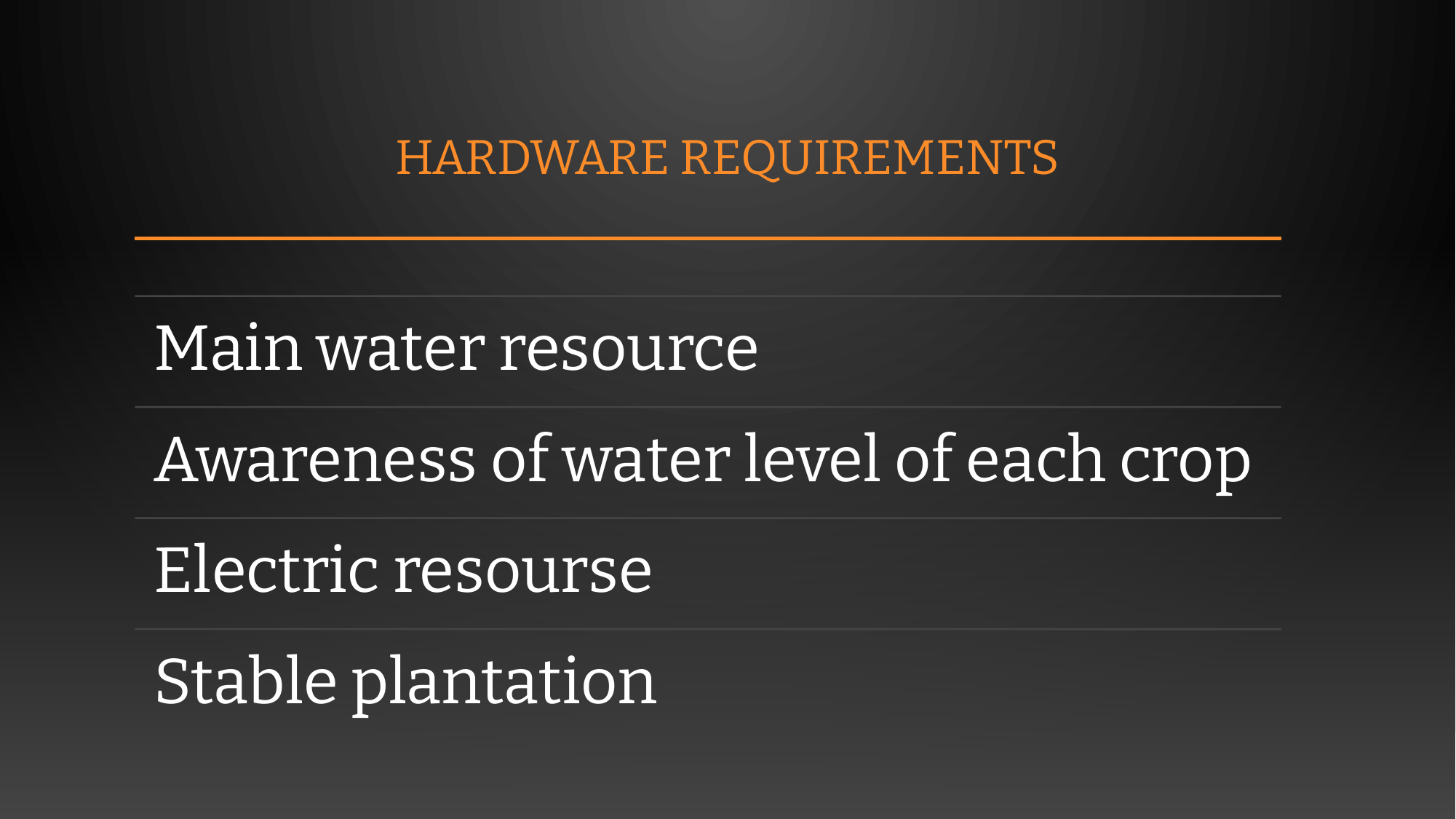

# Hardware requirements

Main water resource
Awareness of water level of each crop
Electric resourse
Stable plantation